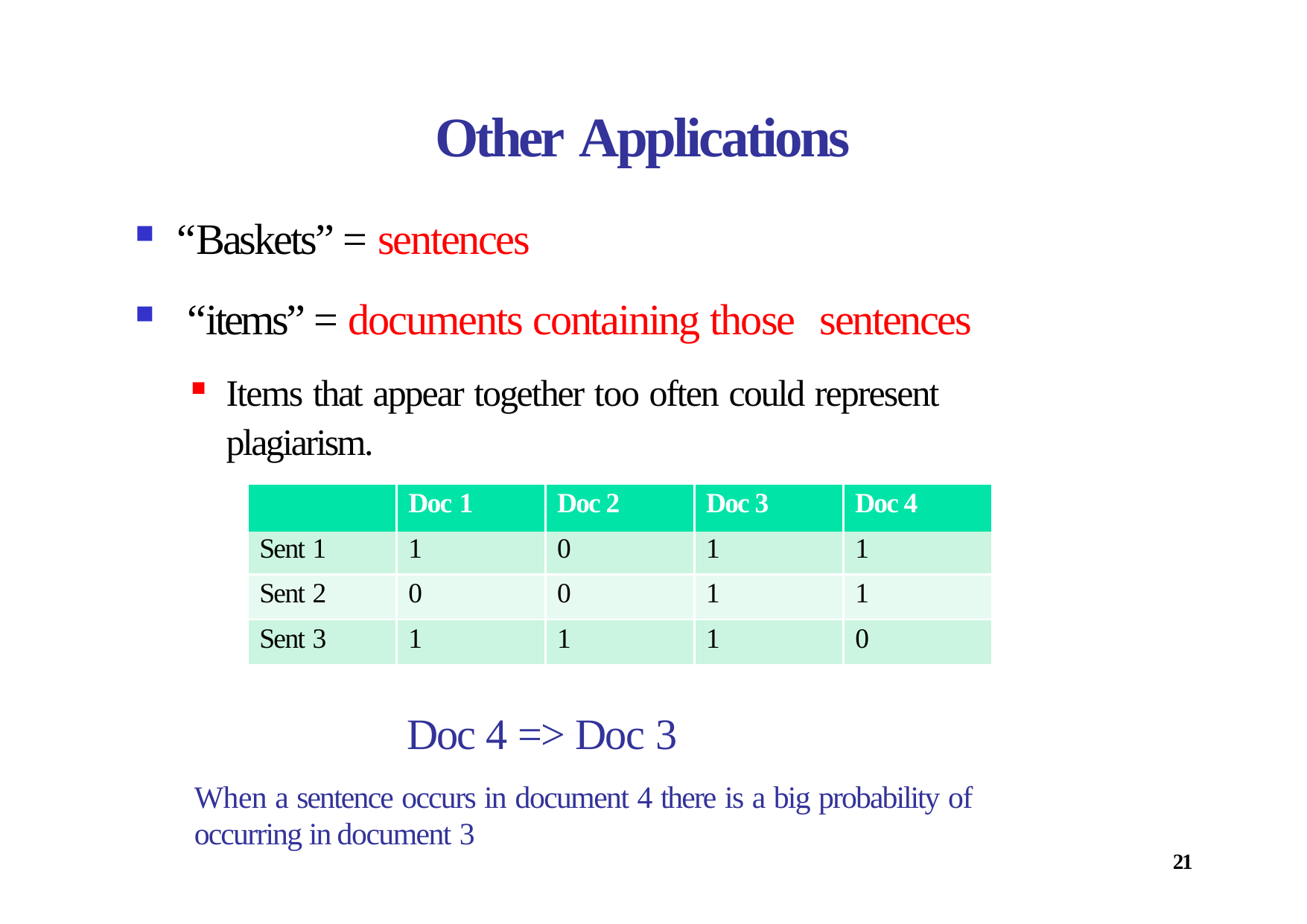

# Other Applications
“Baskets” = sentences
“items” = documents containing those   sentences
Items that appear together too often could represent  plagiarism.
|  | Doc 1 | Doc 2 | Doc 3 | Doc 4 |
| --- | --- | --- | --- | --- |
| Sent 1 | 1 | 0 | 1 | 1 |
| Sent 2 | 0 | 0 | 1 | 1 |
| Sent 3 | 1 | 1 | 1 | 0 |
Doc 4 => Doc 3
When a sentence occurs in document 4 there is a big probability of  occurring in document 3
21